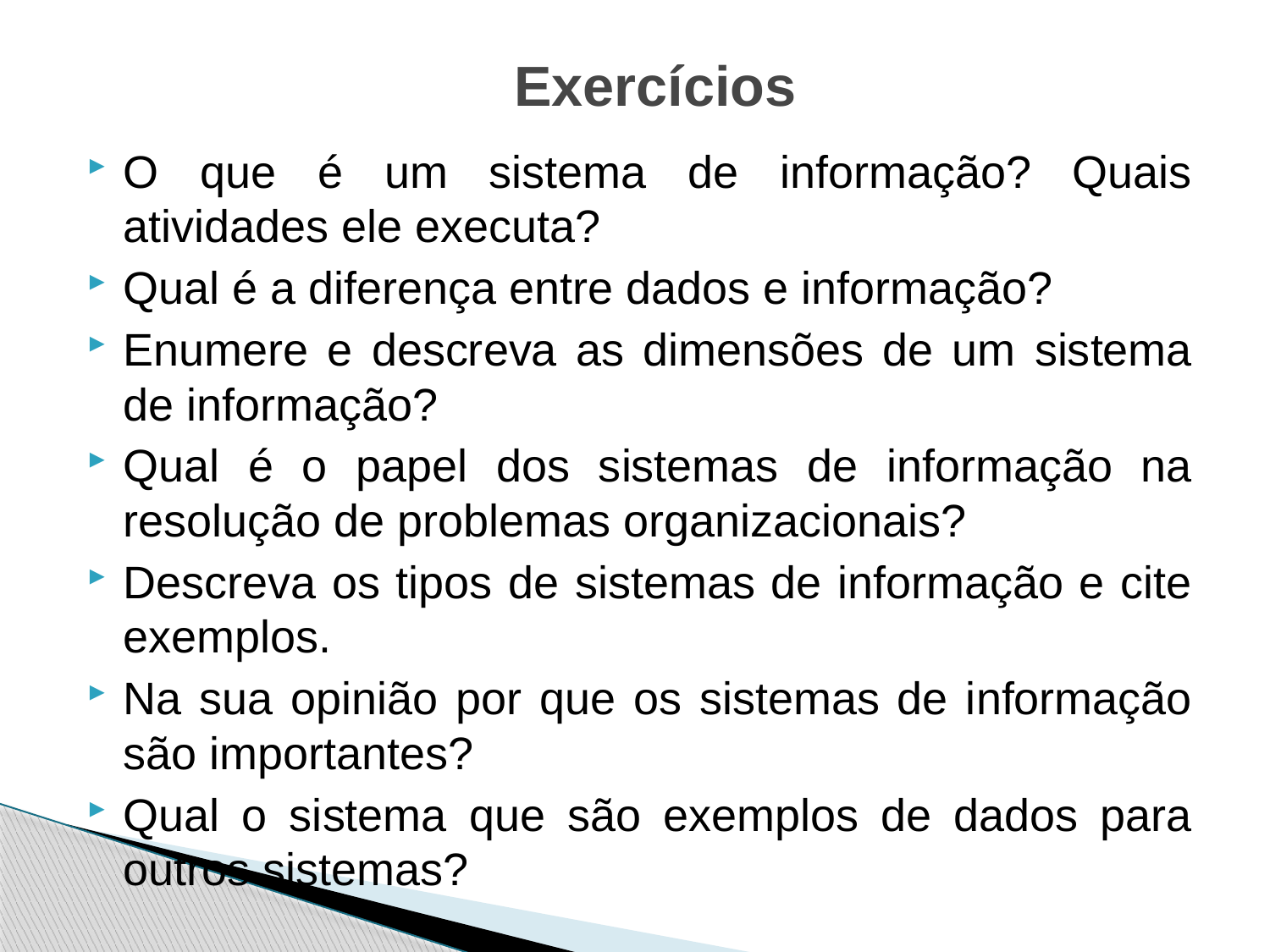

# Exercícios
O que é um sistema de informação? Quais atividades ele executa?
Qual é a diferença entre dados e informação?
Enumere e descreva as dimensões de um sistema de informação?
Qual é o papel dos sistemas de informação na resolução de problemas organizacionais?
Descreva os tipos de sistemas de informação e cite exemplos.
Na sua opinião por que os sistemas de informação são importantes?
Qual o sistema que são exemplos de dados para outros sistemas?